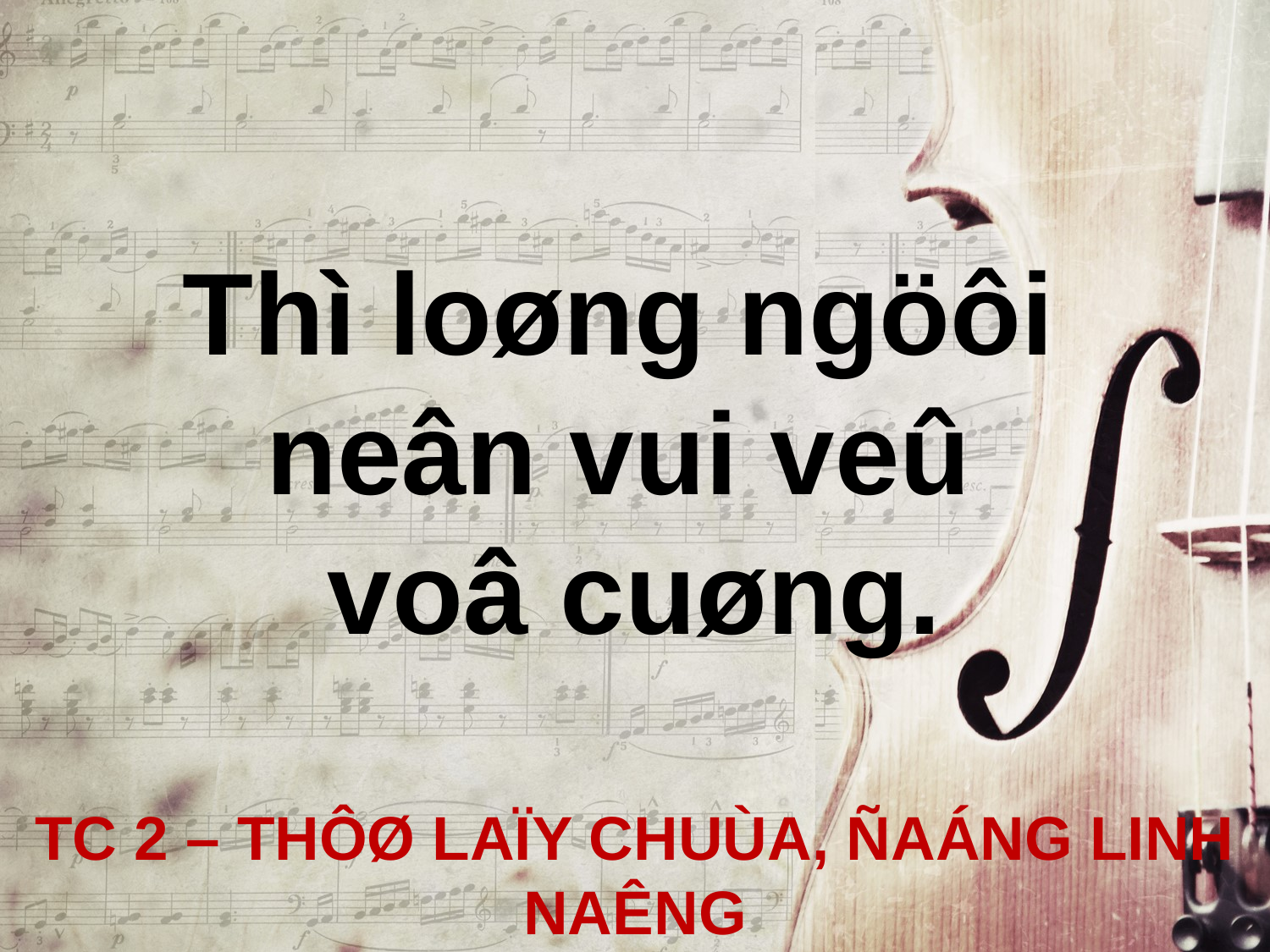

Thì loøng ngöôi
neân vui veû
voâ cuøng.
TC 2 – THÔØ LAÏY CHUÙA, ÑAÁNG LINH NAÊNG